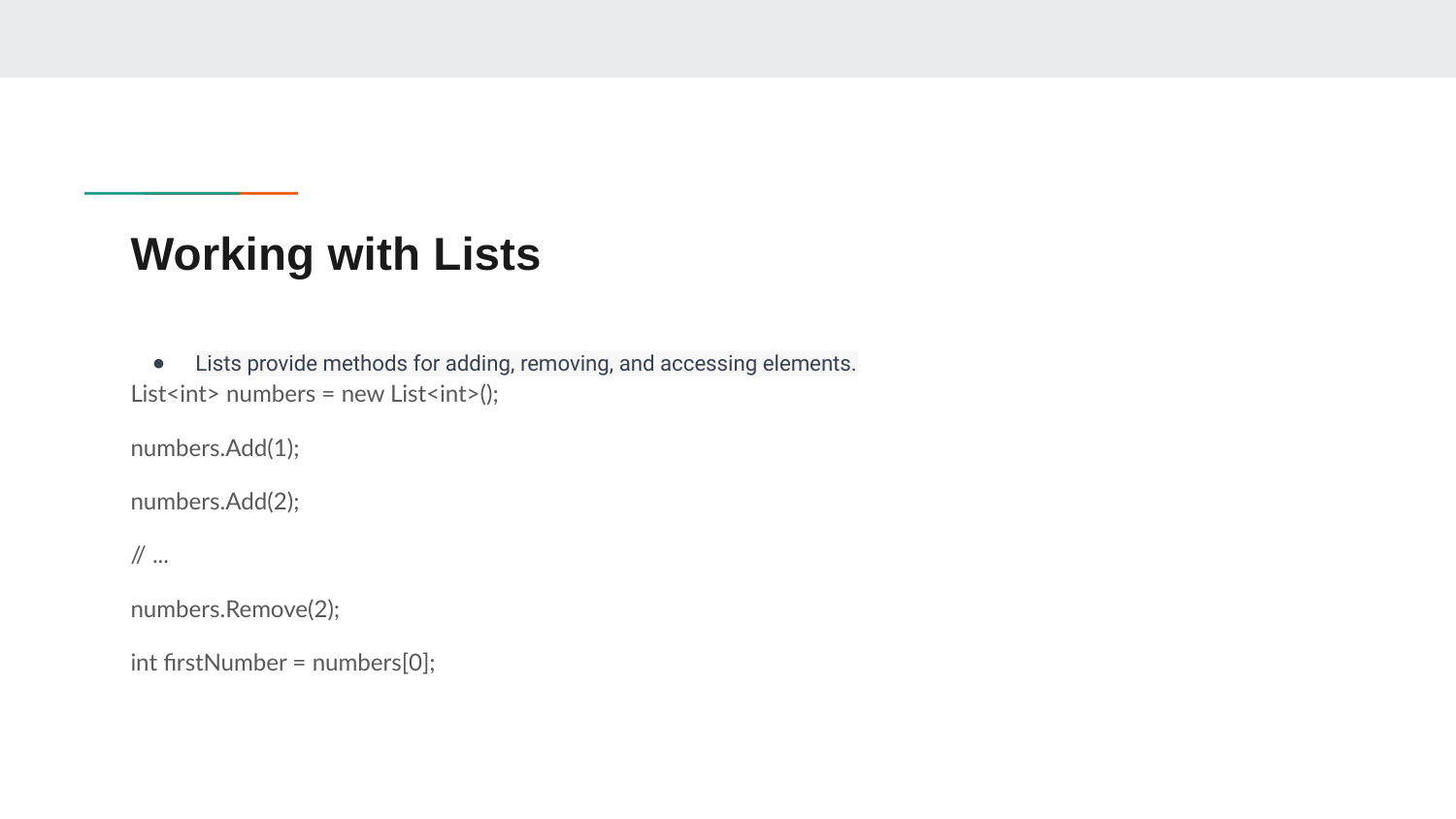

# Working with Lists
Lists provide methods for adding, removing, and accessing elements.
List<int> numbers = new List<int>();
numbers.Add(1);
numbers.Add(2);
// ...
numbers.Remove(2);
int firstNumber = numbers[0];